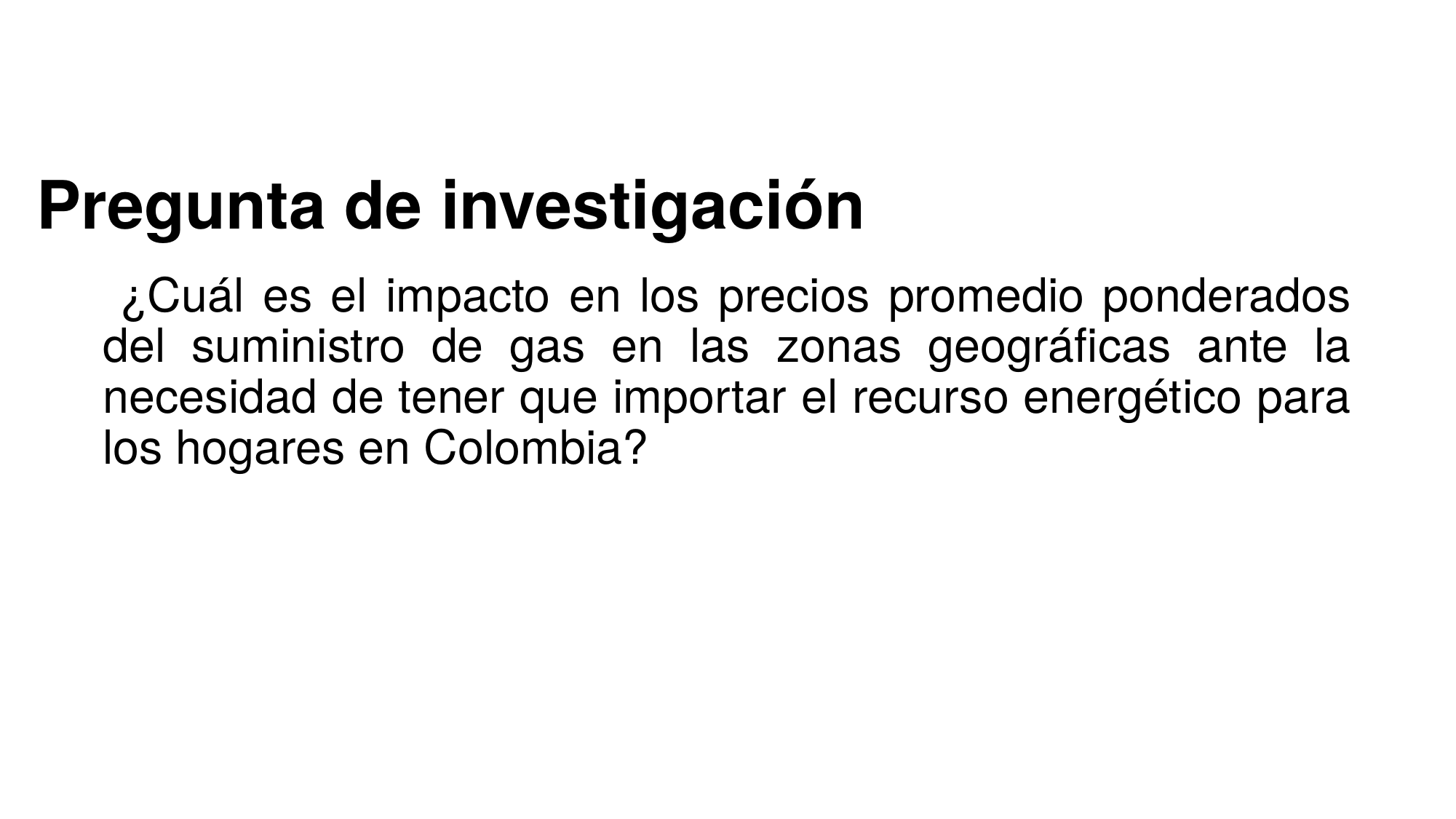

# Pregunta de investigación
 ¿Cuál es el impacto en los precios promedio ponderados del suministro de gas en las zonas geográficas ante la necesidad de tener que importar el recurso energético para los hogares en Colombia?